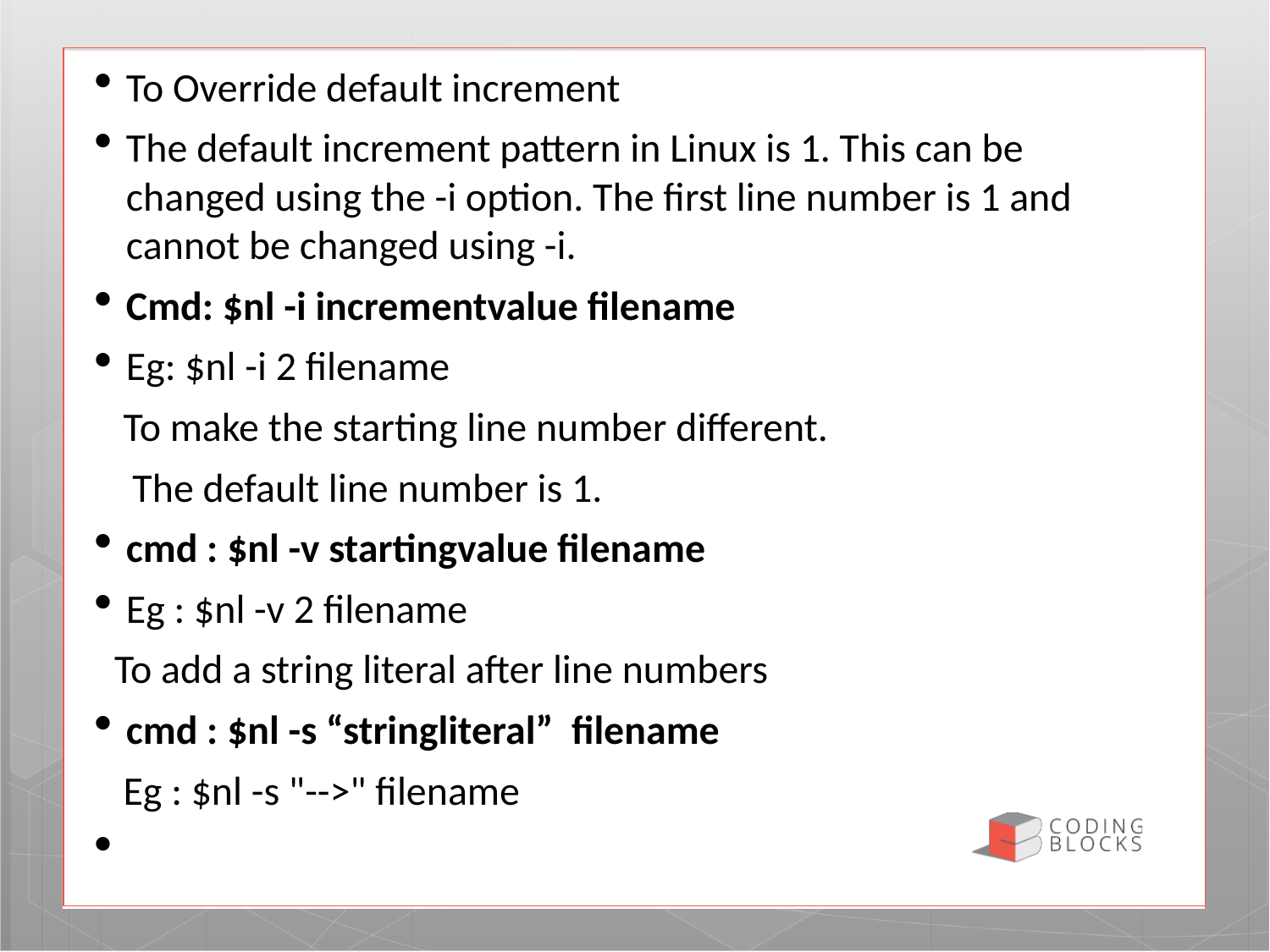

To Override default increment
The default increment pattern in Linux is 1. This can be changed using the -i option. The first line number is 1 and cannot be changed using -i.
Cmd: $nl -i incrementvalue filename
Eg: $nl -i 2 filename
   To make the starting line number different.
    The default line number is 1.
cmd : $nl -v startingvalue filename
Eg : $nl -v 2 filename
  To add a string literal after line numbers
cmd : $nl -s “stringliteral”  filename
   Eg : $nl -s "-->" filename